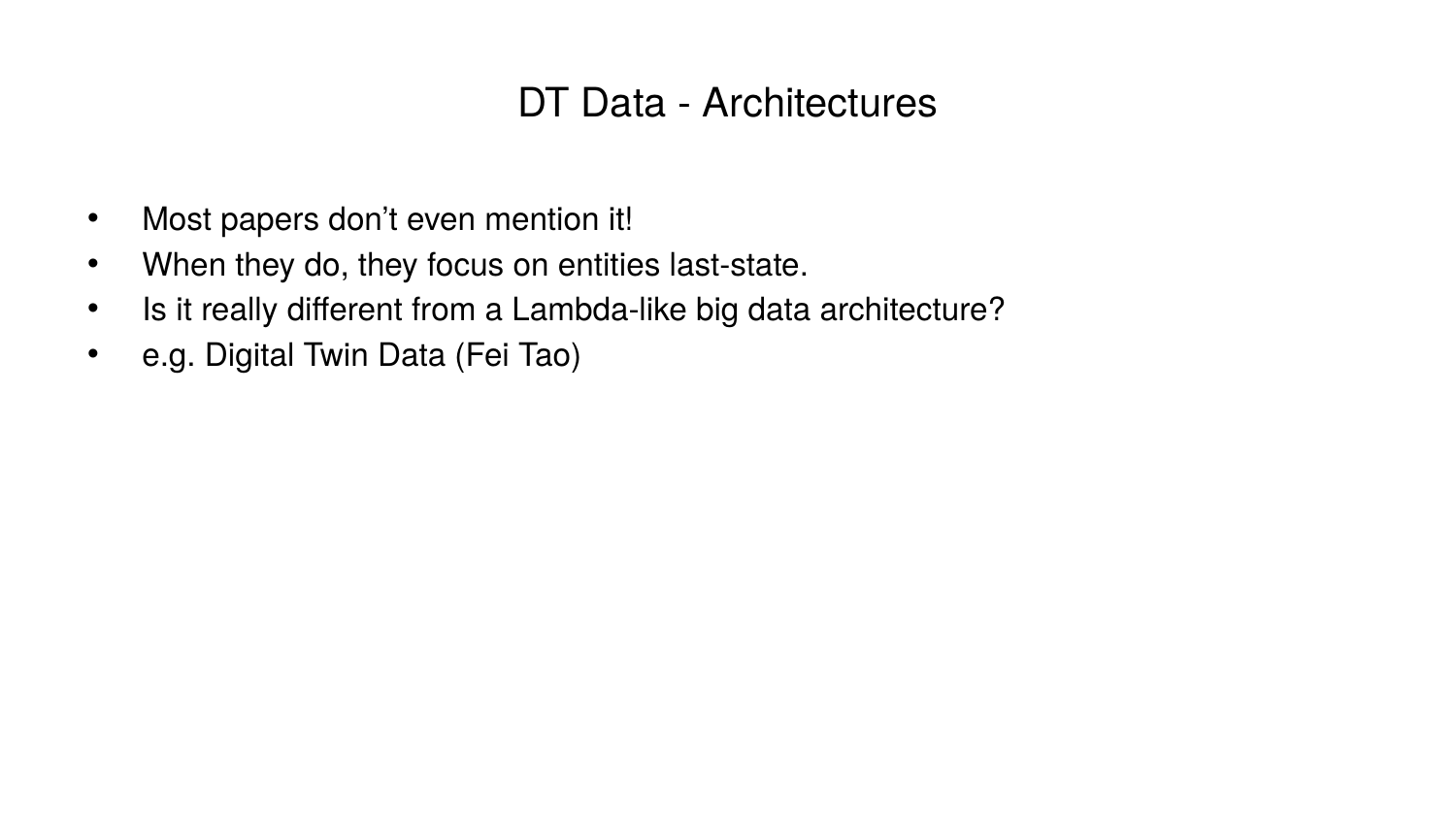

# DT Data - Architectures
Most papers don’t even mention it!
When they do, they focus on entities last-state.
Is it really different from a Lambda-like big data architecture?
e.g. Digital Twin Data (Fei Tao)